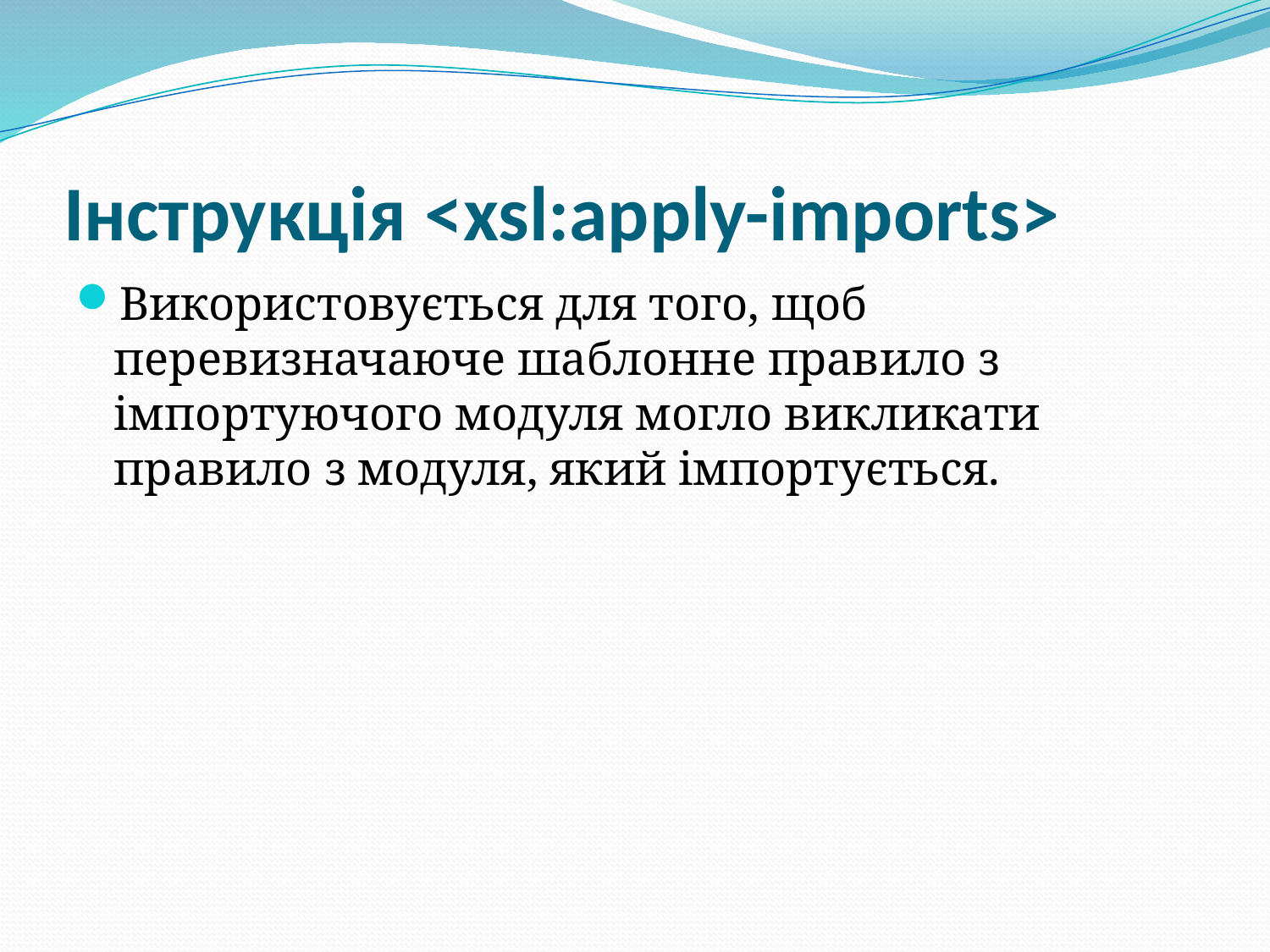

# Інструкція <xsl:apply-imports>
Використовується для того, щоб перевизначаюче шаблонне правило з імпортуючого модуля могло викликати правило з модуля, який імпортується.